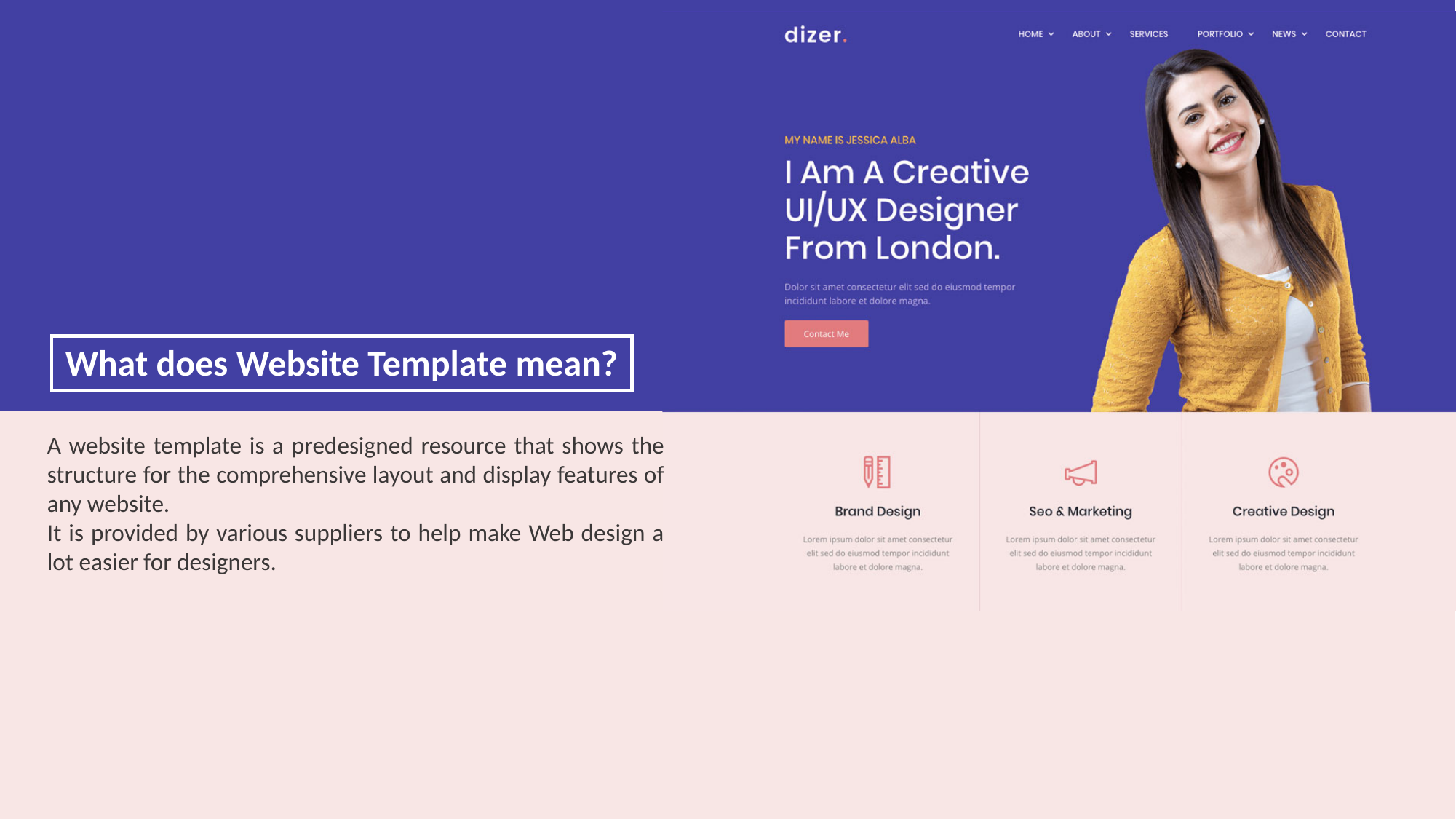

What does Website Template mean?

A website template is a predesigned resource that shows the structure for the comprehensive layout and display features of any website.
It is provided by various suppliers to help make Web design a lot easier for designers.